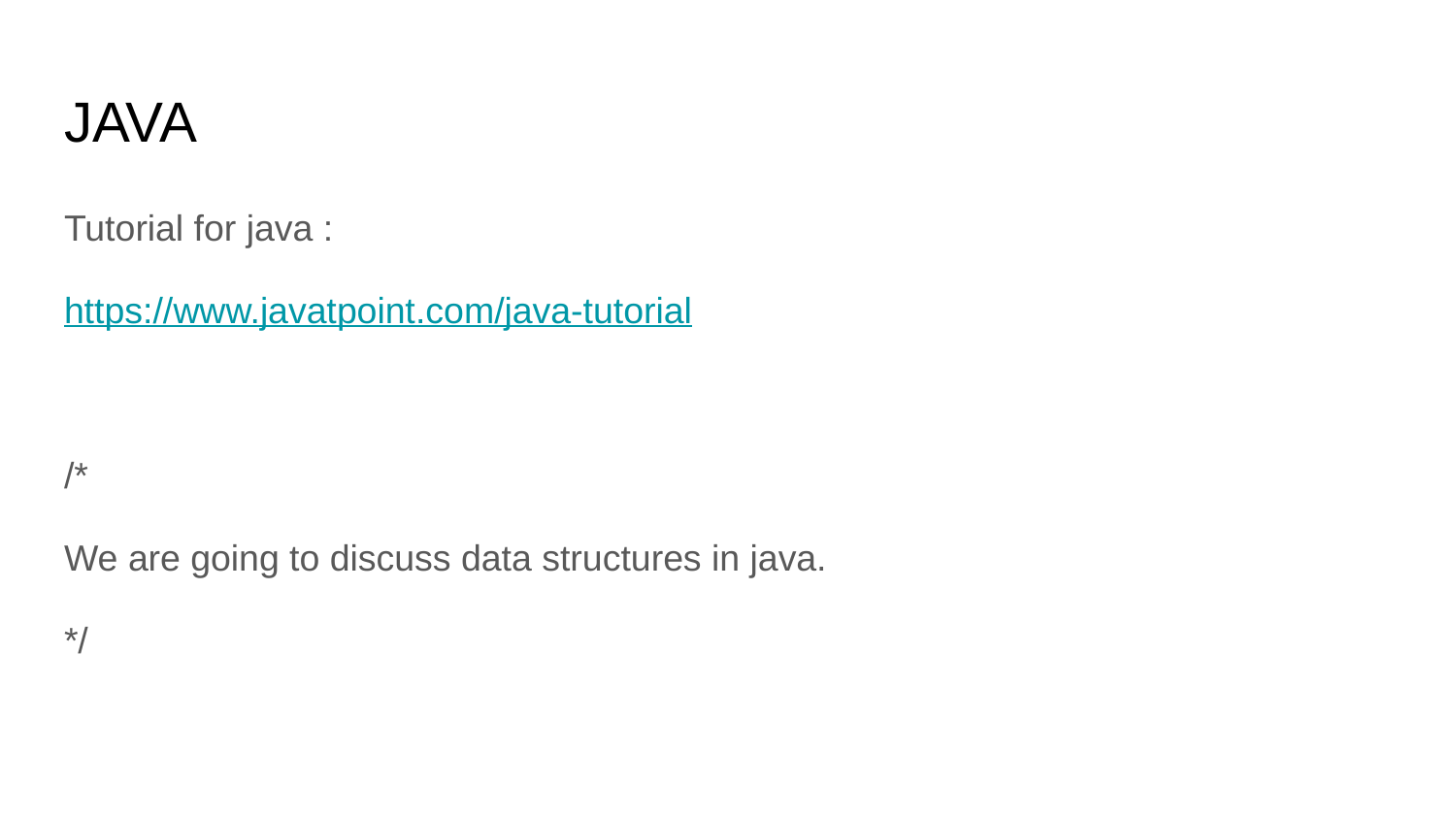

# JAVA
Tutorial for java :
https://www.javatpoint.com/java-tutorial

/*
We are going to discuss data structures in java.
*/